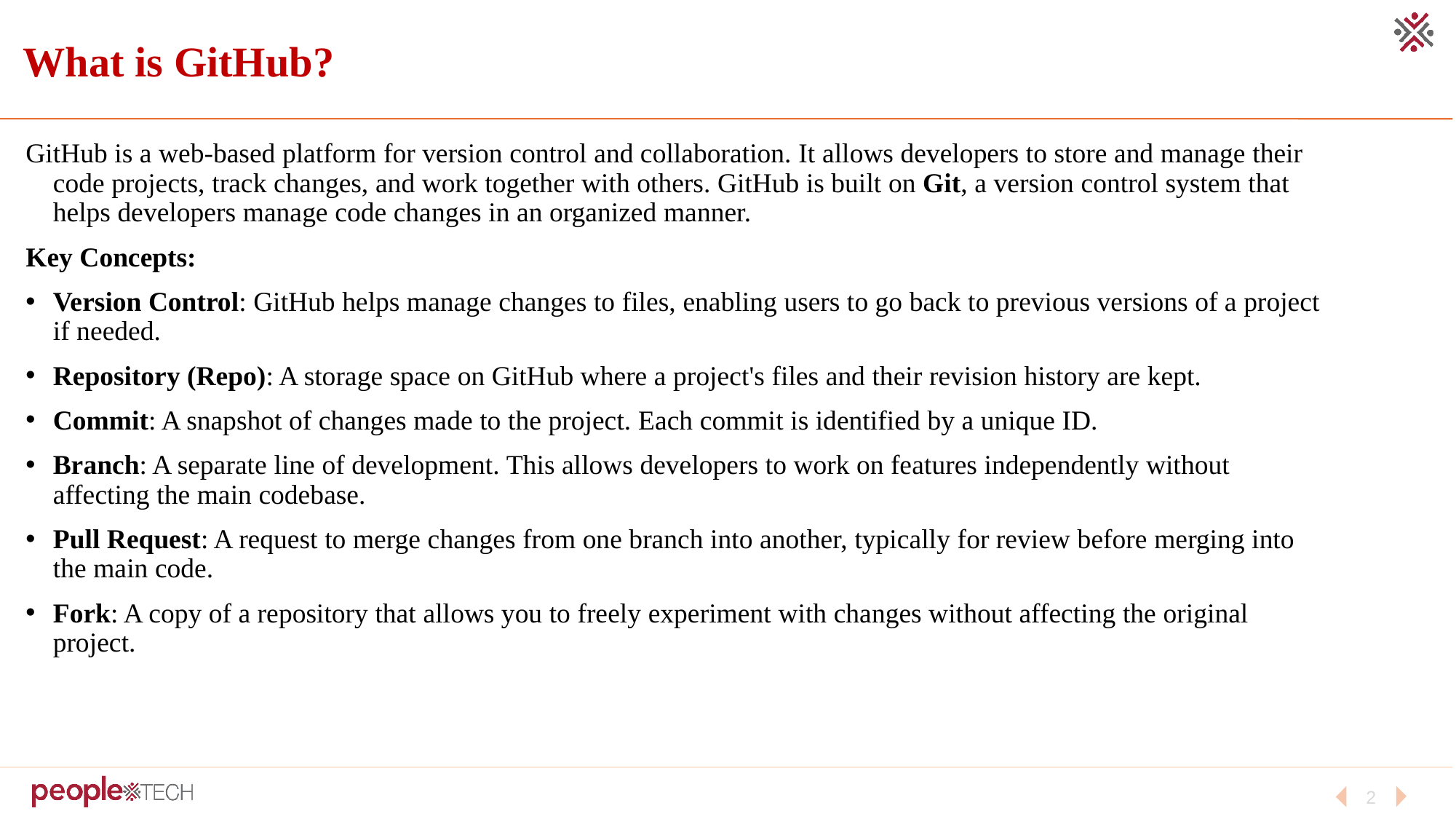

# What is GitHub?
GitHub is a web-based platform for version control and collaboration. It allows developers to store and manage their code projects, track changes, and work together with others. GitHub is built on Git, a version control system that helps developers manage code changes in an organized manner.
Key Concepts:
Version Control: GitHub helps manage changes to files, enabling users to go back to previous versions of a project if needed.
Repository (Repo): A storage space on GitHub where a project's files and their revision history are kept.
Commit: A snapshot of changes made to the project. Each commit is identified by a unique ID.
Branch: A separate line of development. This allows developers to work on features independently without affecting the main codebase.
Pull Request: A request to merge changes from one branch into another, typically for review before merging into the main code.
Fork: A copy of a repository that allows you to freely experiment with changes without affecting the original project.